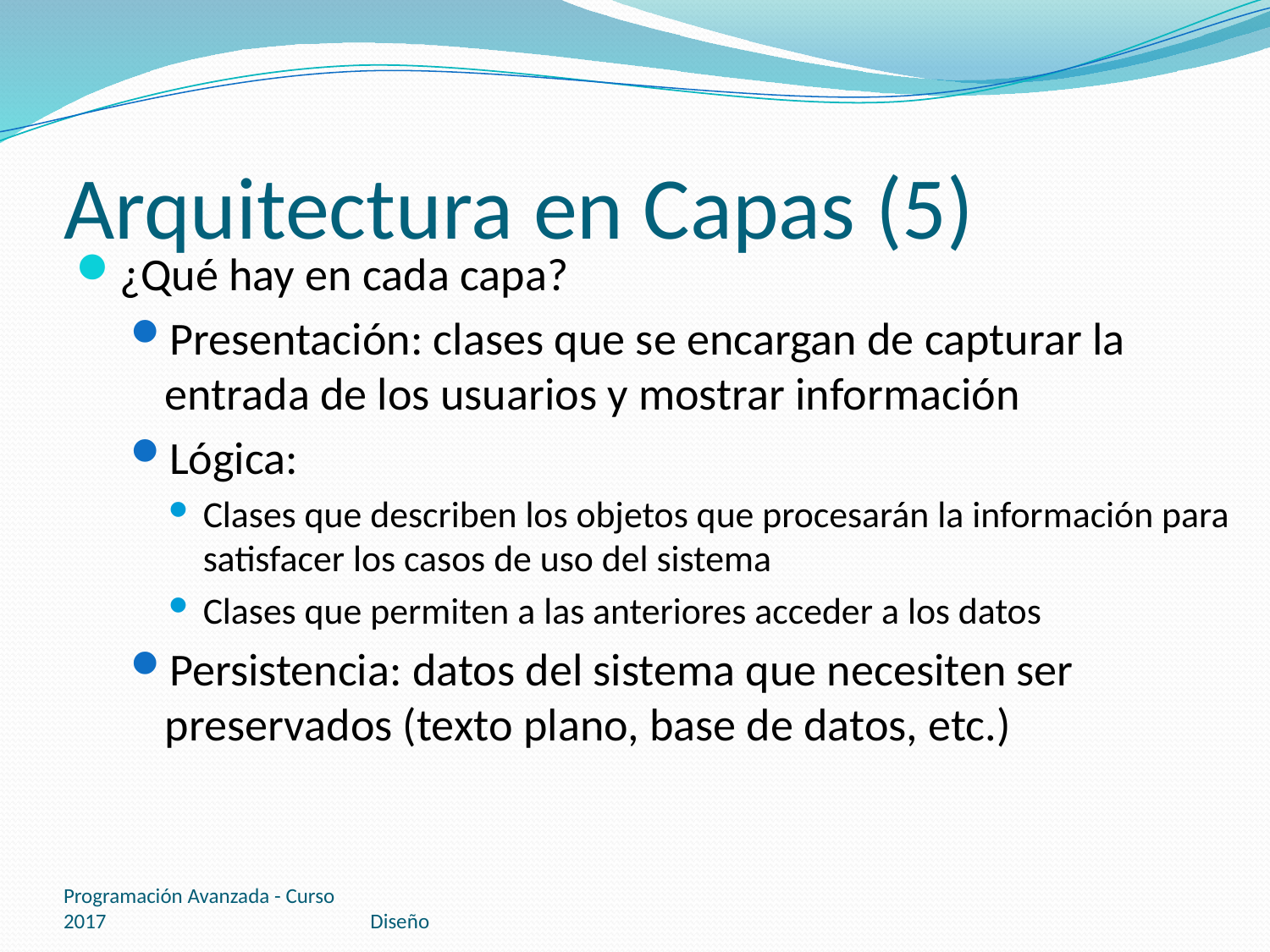

# Arquitectura en Capas (5)
¿Qué hay en cada capa?
Presentación: clases que se encargan de capturar la entrada de los usuarios y mostrar información
Lógica:
Clases que describen los objetos que procesarán la información para satisfacer los casos de uso del sistema
Clases que permiten a las anteriores acceder a los datos
Persistencia: datos del sistema que necesiten ser preservados (texto plano, base de datos, etc.)
Programación Avanzada - Curso 2017
Diseño